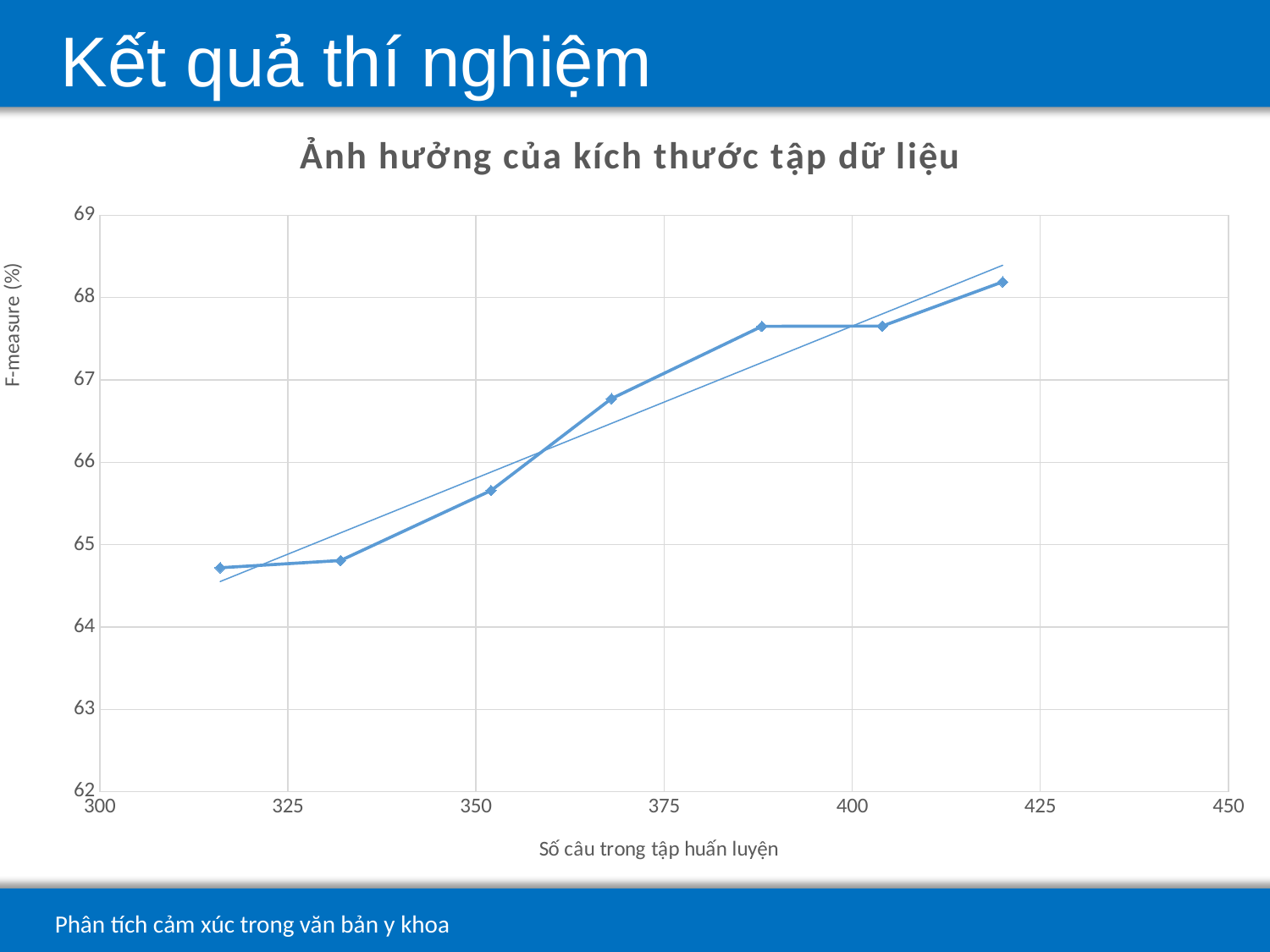

# Kết quả thí nghiệm

### Chart: Ảnh hưởng của kích thước tập dữ liệu

| Category |  |
|---|---|
32
Phân tích cảm xúc trong văn bản y khoa